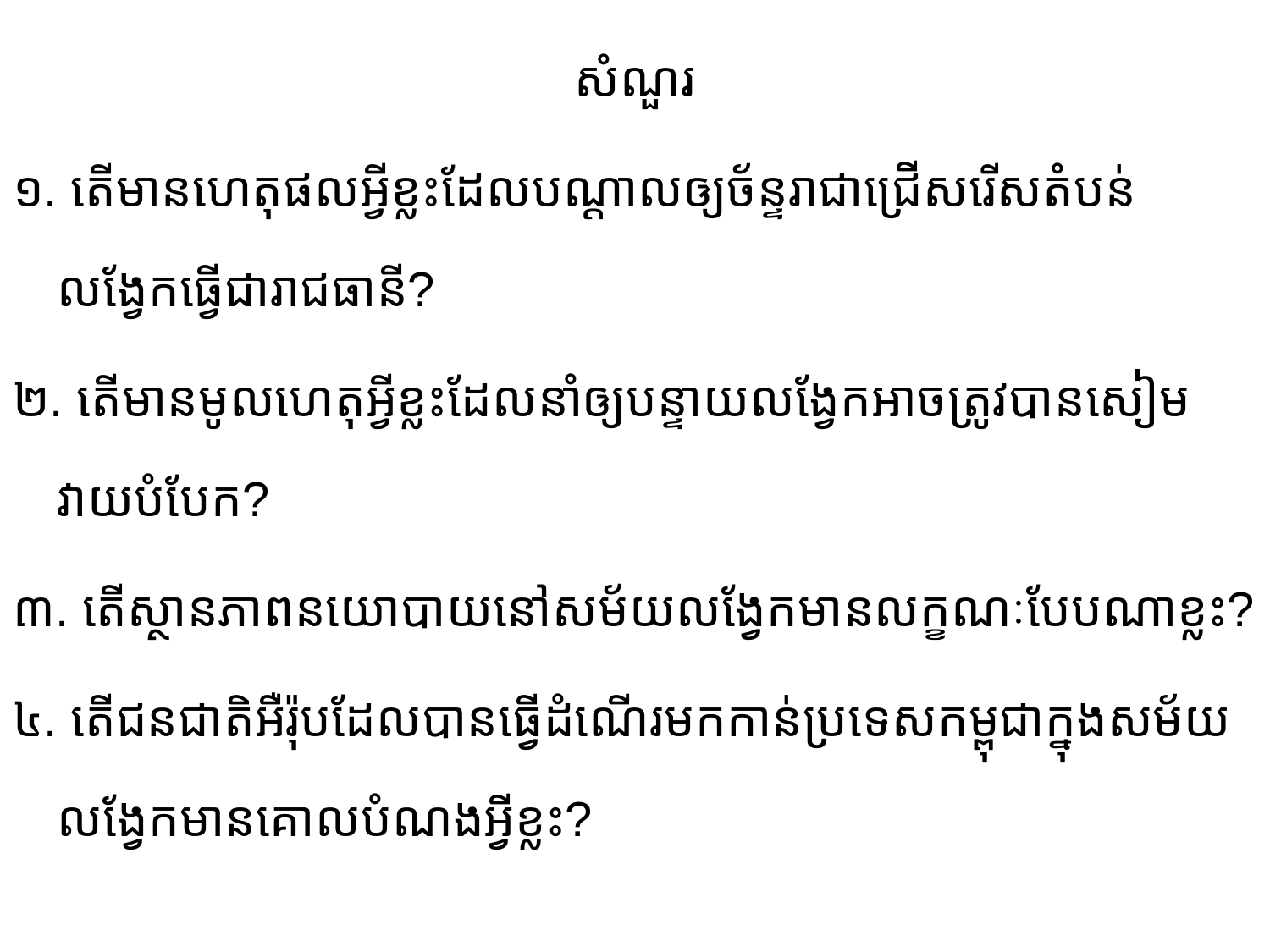

សំណួរ
១. តើមានហេតុផលអ្វីខ្លះដែលបណ្តាលឲ្យច័ន្ទរាជាជ្រើសរើសតំបន់លង្វែកធ្វើជារាជធានី?
២. តើមានមូលហេតុអ្វីខ្លះដែលនាំឲ្យបន្ទាយលង្វែកអាចត្រូវបានសៀមវាយបំបែក?
៣. តើស្ថានភាពនយោបាយនៅសម័យលង្វែកមានលក្ខណៈបែបណាខ្លះ?
៤. តើជនជាតិអឺរ៉ុបដែលបានធ្វើដំណើរមកកាន់ប្រទេសកម្ពុជាក្នុងសម័យលង្វែកមានគោលបំណងអ្វីខ្លះ?